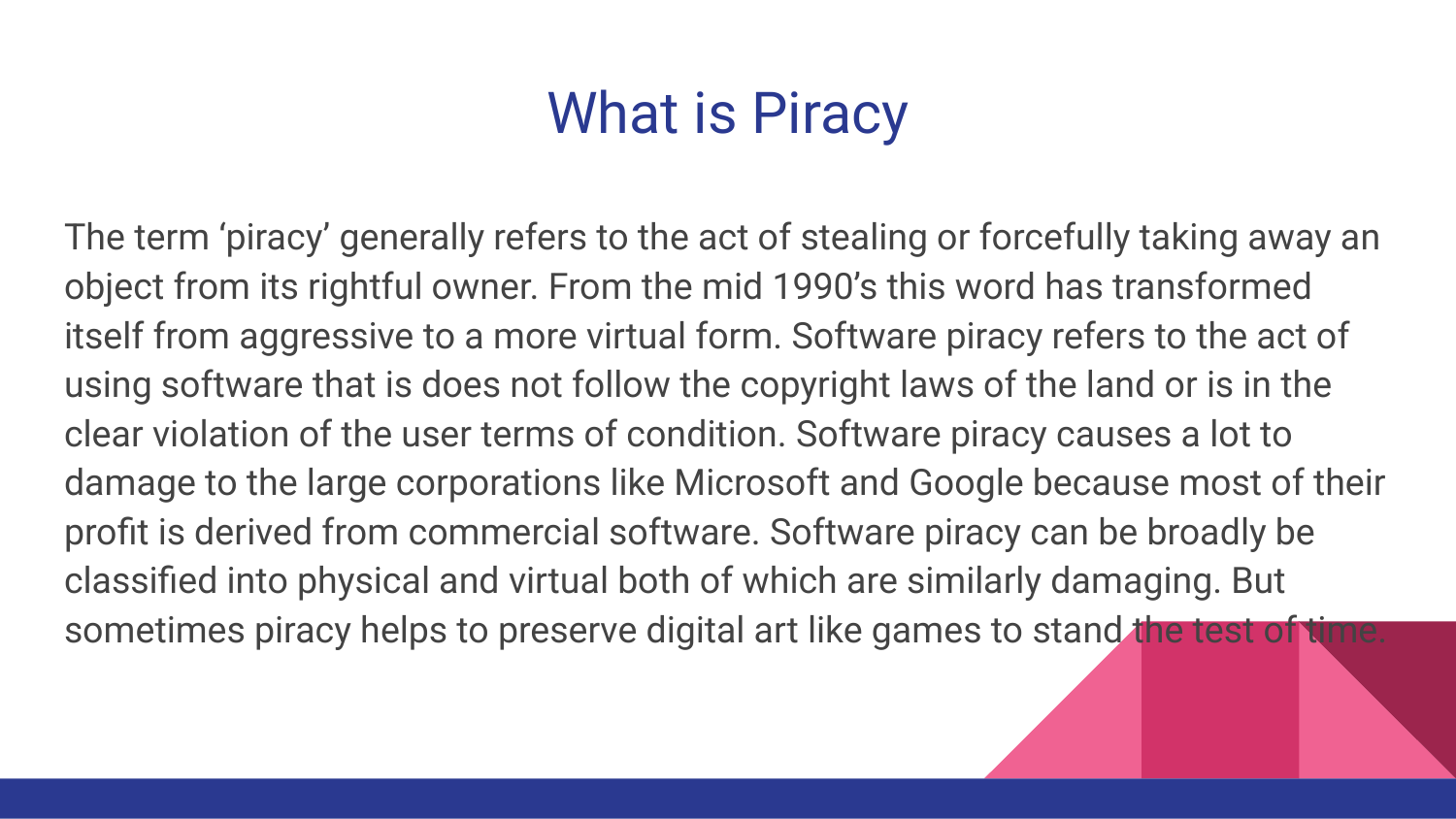

# What is Piracy
The term ‘piracy’ generally refers to the act of stealing or forcefully taking away an object from its rightful owner. From the mid 1990’s this word has transformed itself from aggressive to a more virtual form. Software piracy refers to the act of using software that is does not follow the copyright laws of the land or is in the clear violation of the user terms of condition. Software piracy causes a lot to damage to the large corporations like Microsoft and Google because most of their profit is derived from commercial software. Software piracy can be broadly be classified into physical and virtual both of which are similarly damaging. But sometimes piracy helps to preserve digital art like games to stand the test of time.